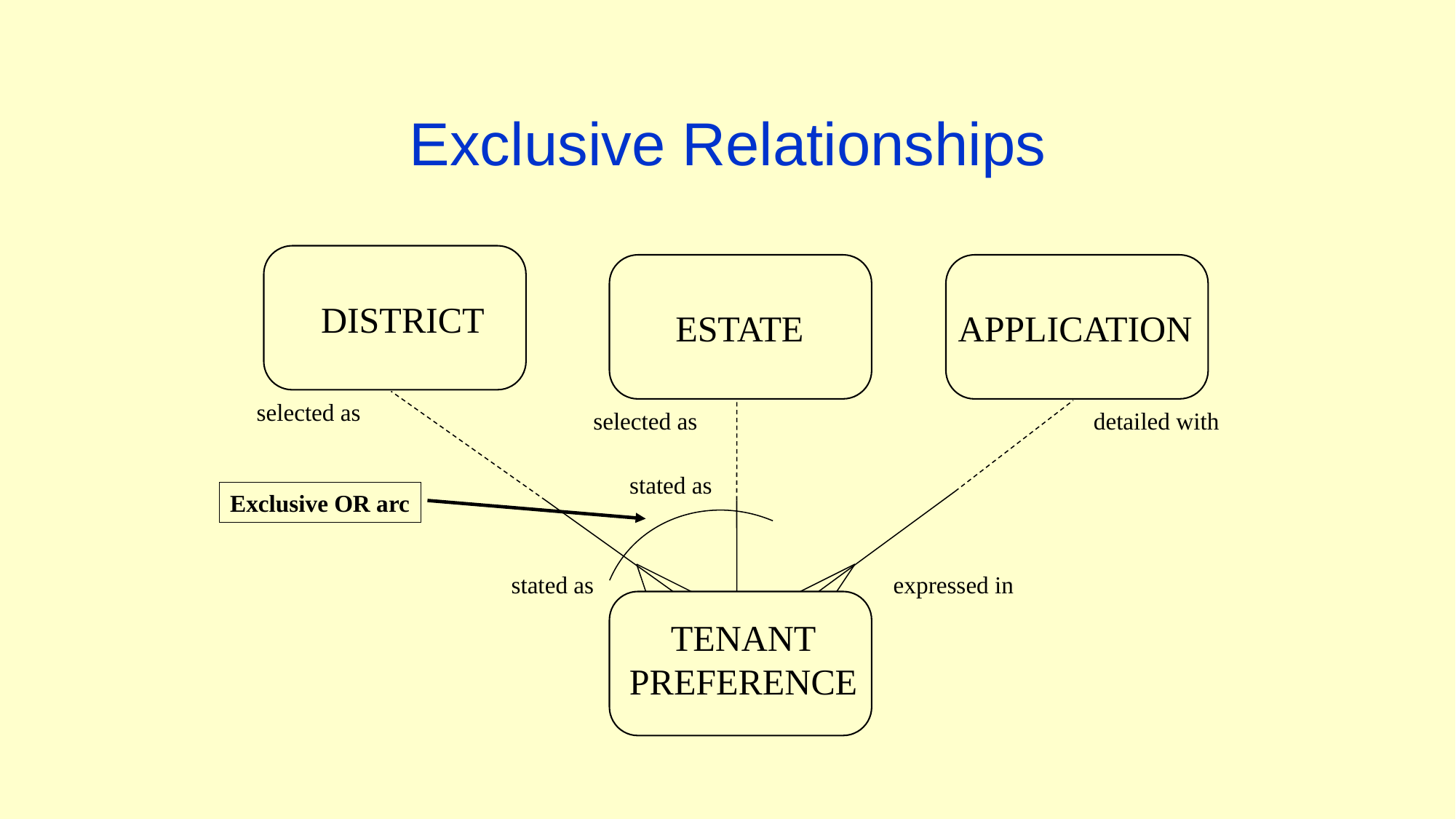

# Exclusive Relationships

DISTRICT
ESTATE
APPLICATION
selected as

selected as

detailed with
stated as
Exclusive OR arc

stated as

expressed in

TENANT
PREFERENCE